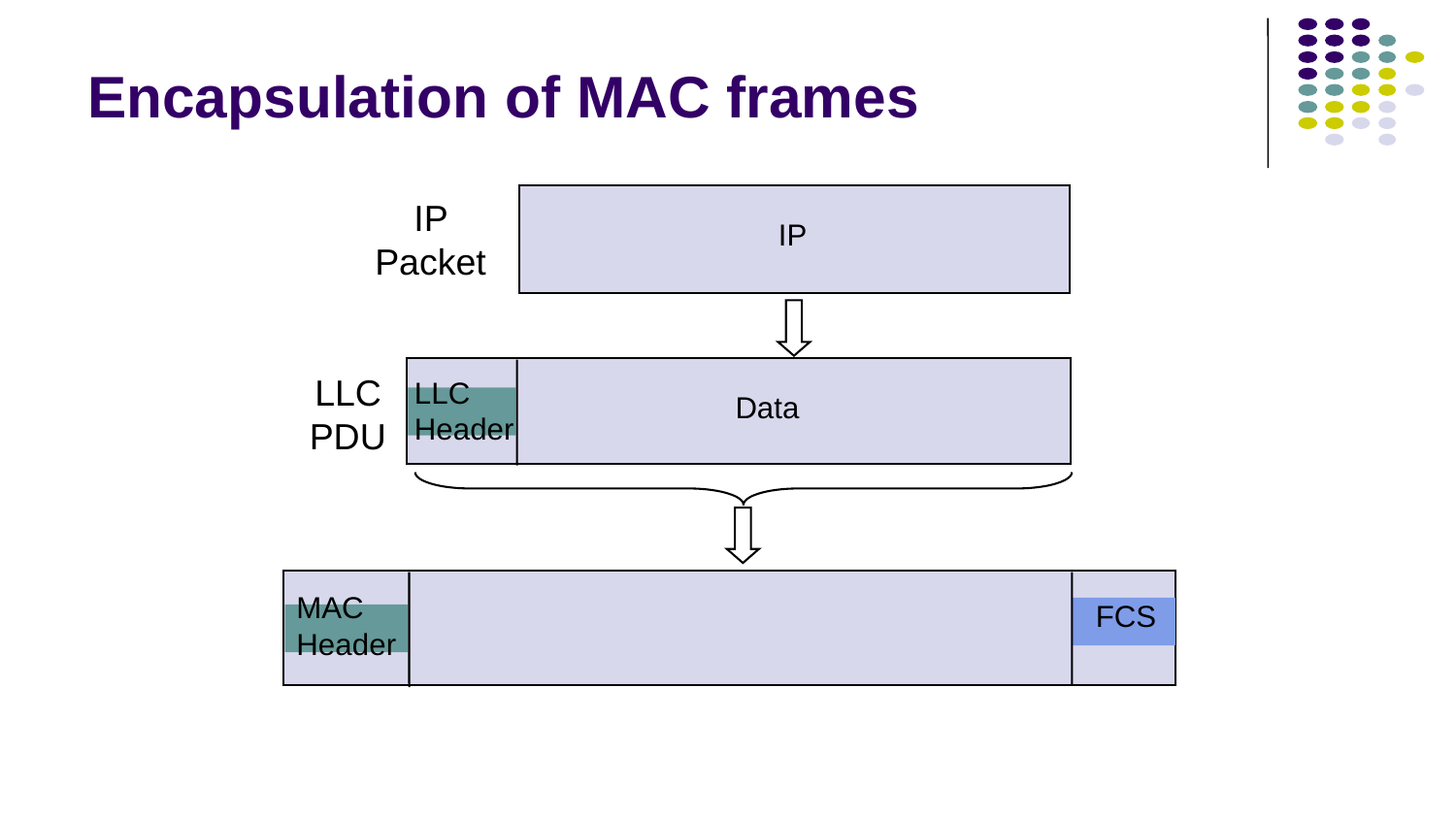

# Encapsulation of MAC frames

IP Packet
IP

LLC Header
Data

LLC PDU

MAC Header
FCS